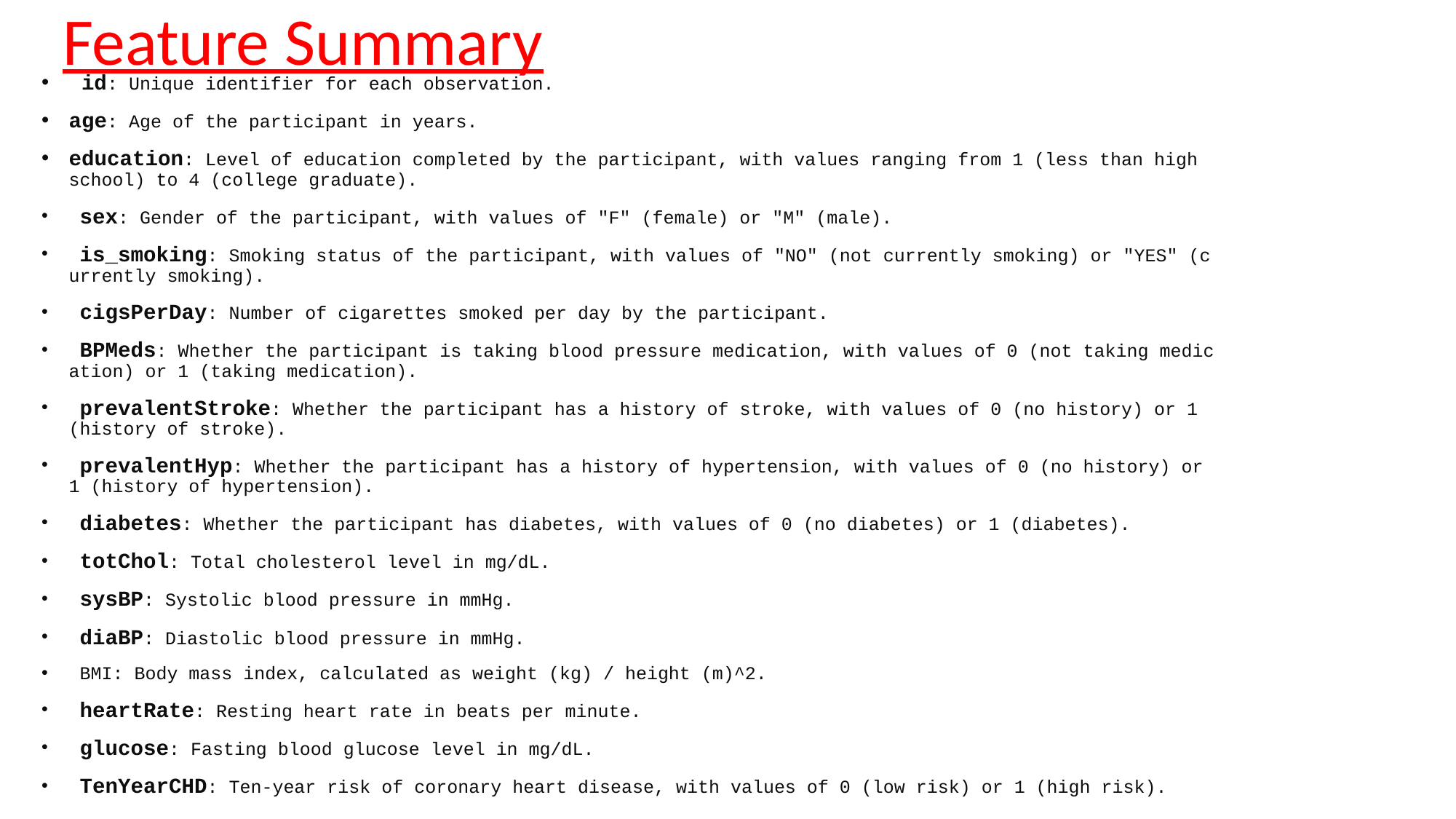

# Feature Summary
 id: Unique identifier for each observation.
age: Age of the participant in years.
education: Level of education completed by the participant, with values ranging from 1 (less than high school) to 4 (college graduate).
 sex: Gender of the participant, with values of "F" (female) or "M" (male).
 is_smoking: Smoking status of the participant, with values of "NO" (not currently smoking) or "YES" (currently smoking).
 cigsPerDay: Number of cigarettes smoked per day by the participant.
 BPMeds: Whether the participant is taking blood pressure medication, with values of 0 (not taking medication) or 1 (taking medication).
 prevalentStroke: Whether the participant has a history of stroke, with values of 0 (no history) or 1 (history of stroke).
 prevalentHyp: Whether the participant has a history of hypertension, with values of 0 (no history) or 1 (history of hypertension).
 diabetes: Whether the participant has diabetes, with values of 0 (no diabetes) or 1 (diabetes).
 totChol: Total cholesterol level in mg/dL.
 sysBP: Systolic blood pressure in mmHg.
 diaBP: Diastolic blood pressure in mmHg.
 BMI: Body mass index, calculated as weight (kg) / height (m)^2.
 heartRate: Resting heart rate in beats per minute.
 glucose: Fasting blood glucose level in mg/dL.
 TenYearCHD: Ten-year risk of coronary heart disease, with values of 0 (low risk) or 1 (high risk).